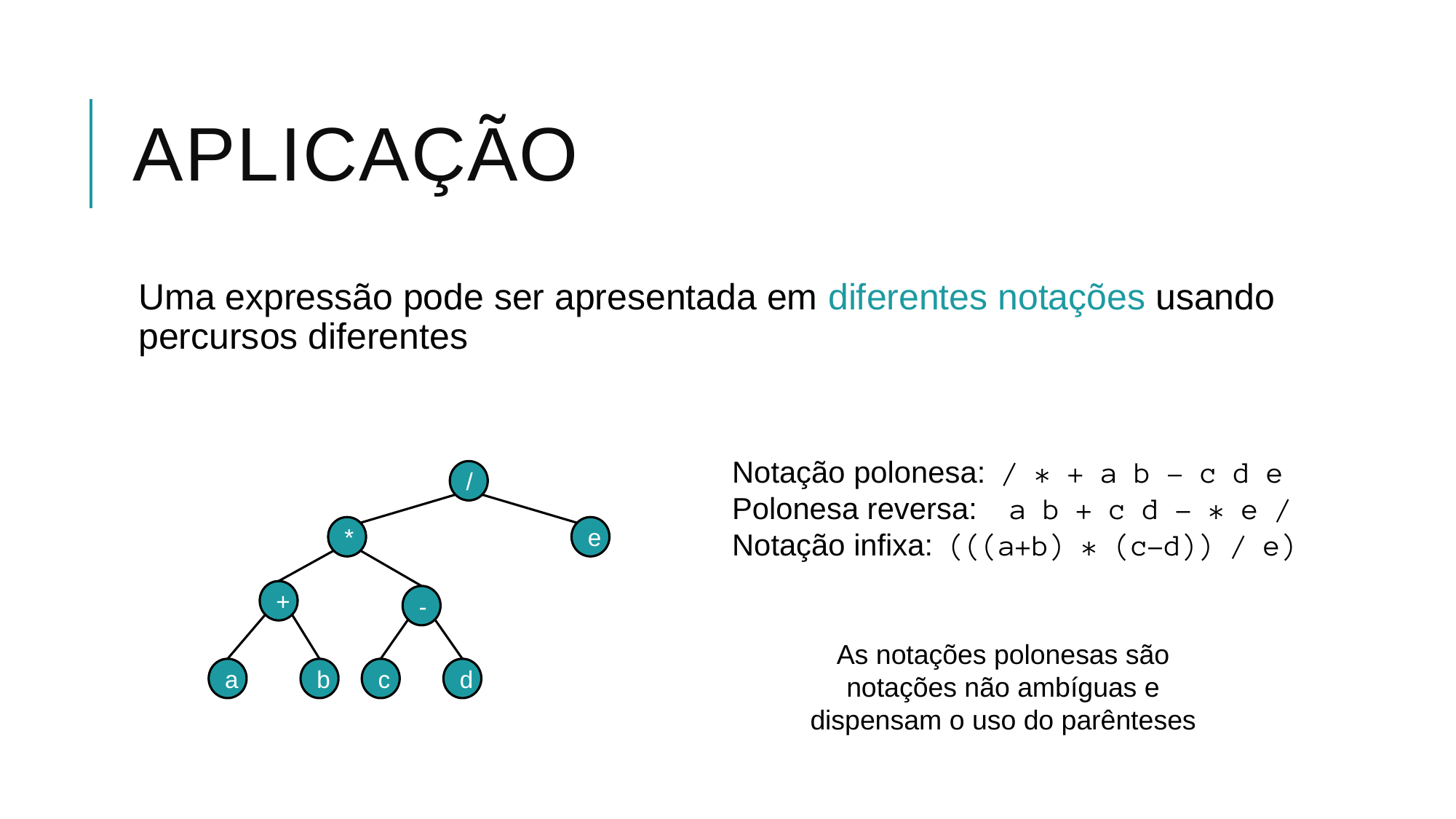

# Aplicação
Uma expressão pode ser apresentada em diferentes notações usando percursos diferentes

Notação polonesa:  / * + a b – c d e
Polonesa reversa:    a b + c d - * e /
Notação infixa:  (((a+b) * (c-d)) / e)
/
*
e
+
-
a
b
c
d
As notações polonesas são notações não ambíguas e dispensam o uso do parênteses